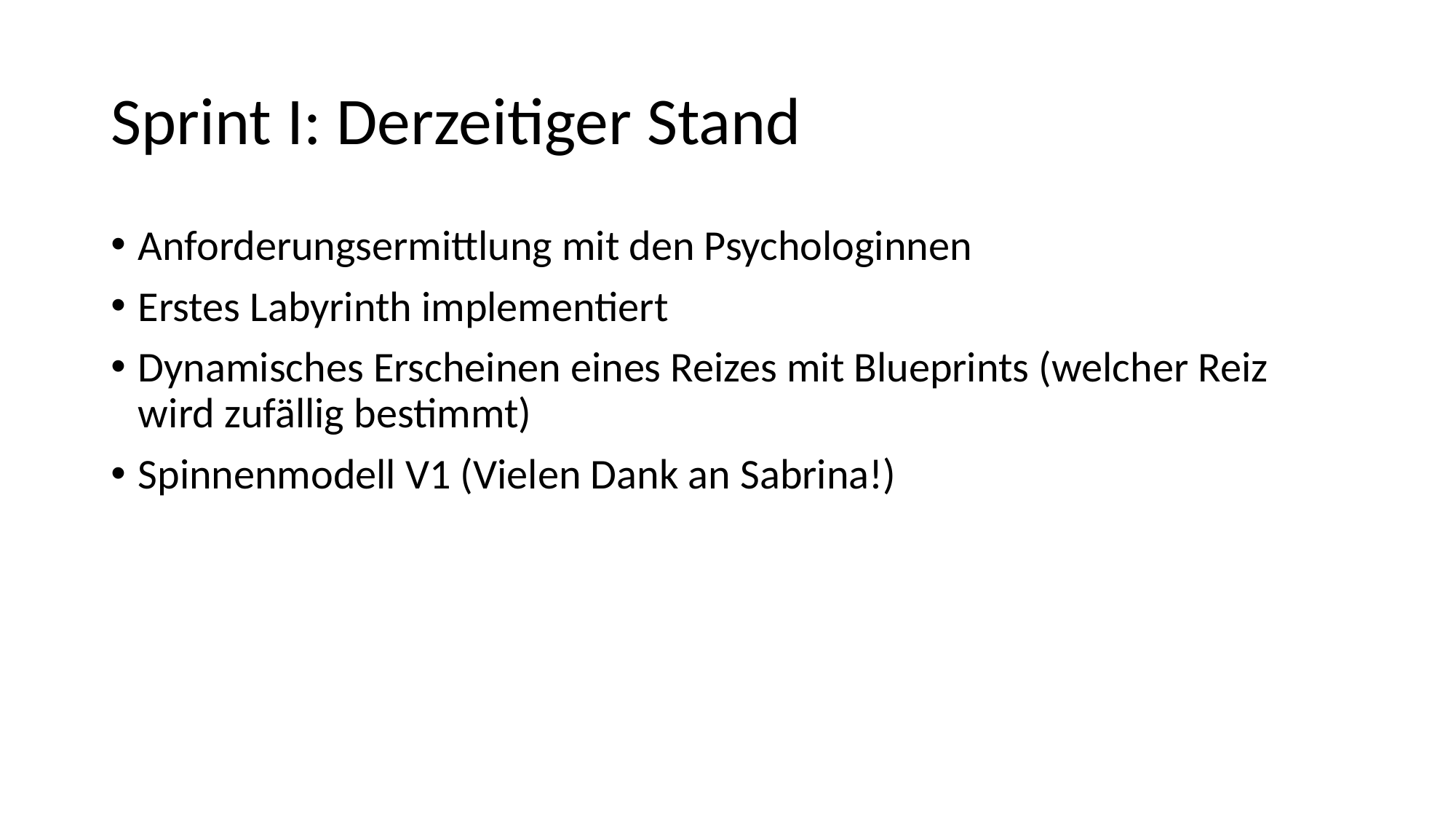

# Sprint I: Derzeitiger Stand
Anforderungsermittlung mit den Psychologinnen
Erstes Labyrinth implementiert
Dynamisches Erscheinen eines Reizes mit Blueprints (welcher Reiz wird zufällig bestimmt)
Spinnenmodell V1 (Vielen Dank an Sabrina!)